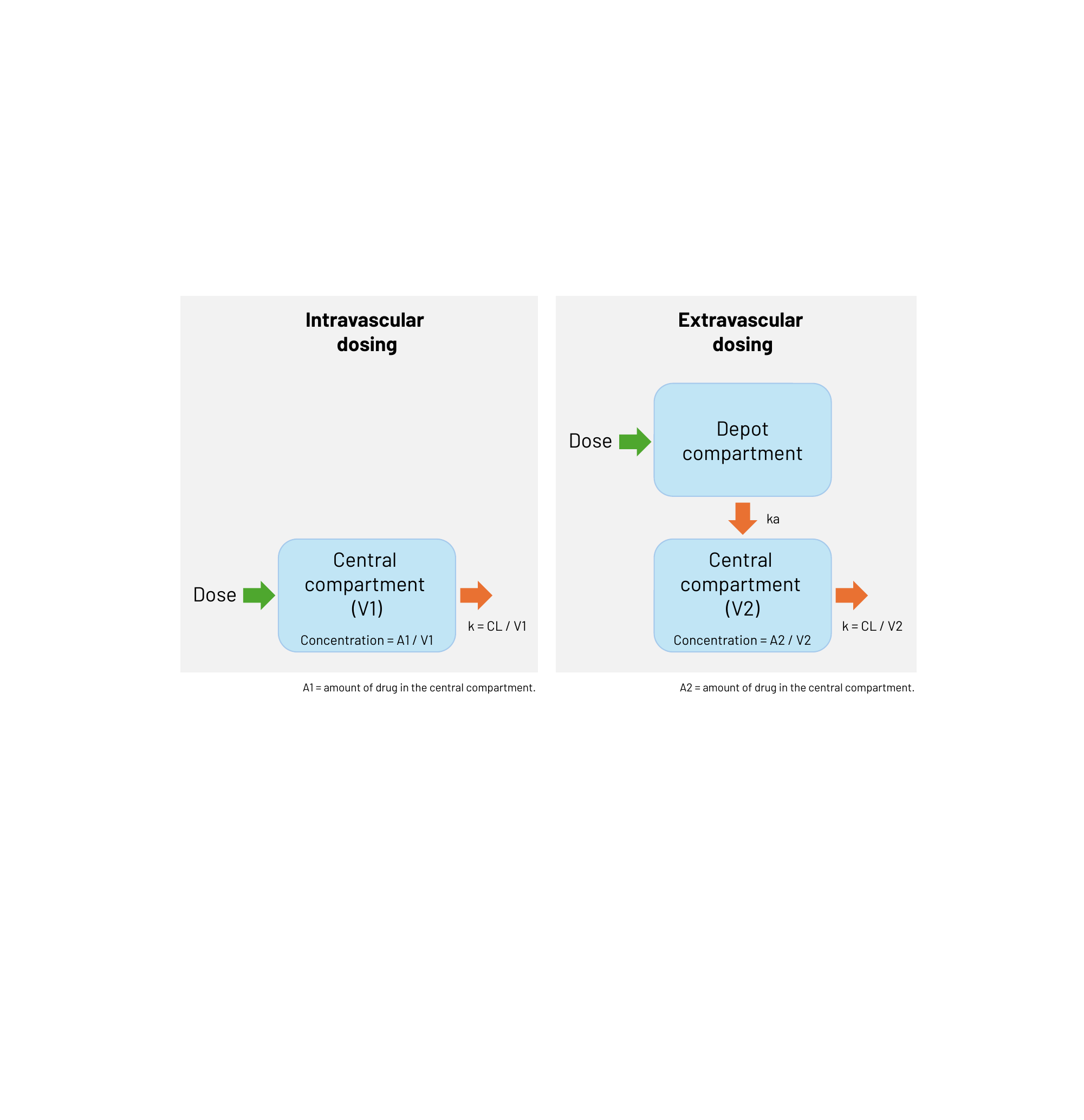

Intravascular
dosing
Extravascular
dosing
Depot
compartment
Dose

ka
Central
compartment
(V1)

Central
compartment
(V2)

Dose

k = CL / V1
k = CL / V2
Concentration = A2 / V2
Concentration = A1 / V1
A1 = amount of drug in the central compartment.
A2 = amount of drug in the central compartment.